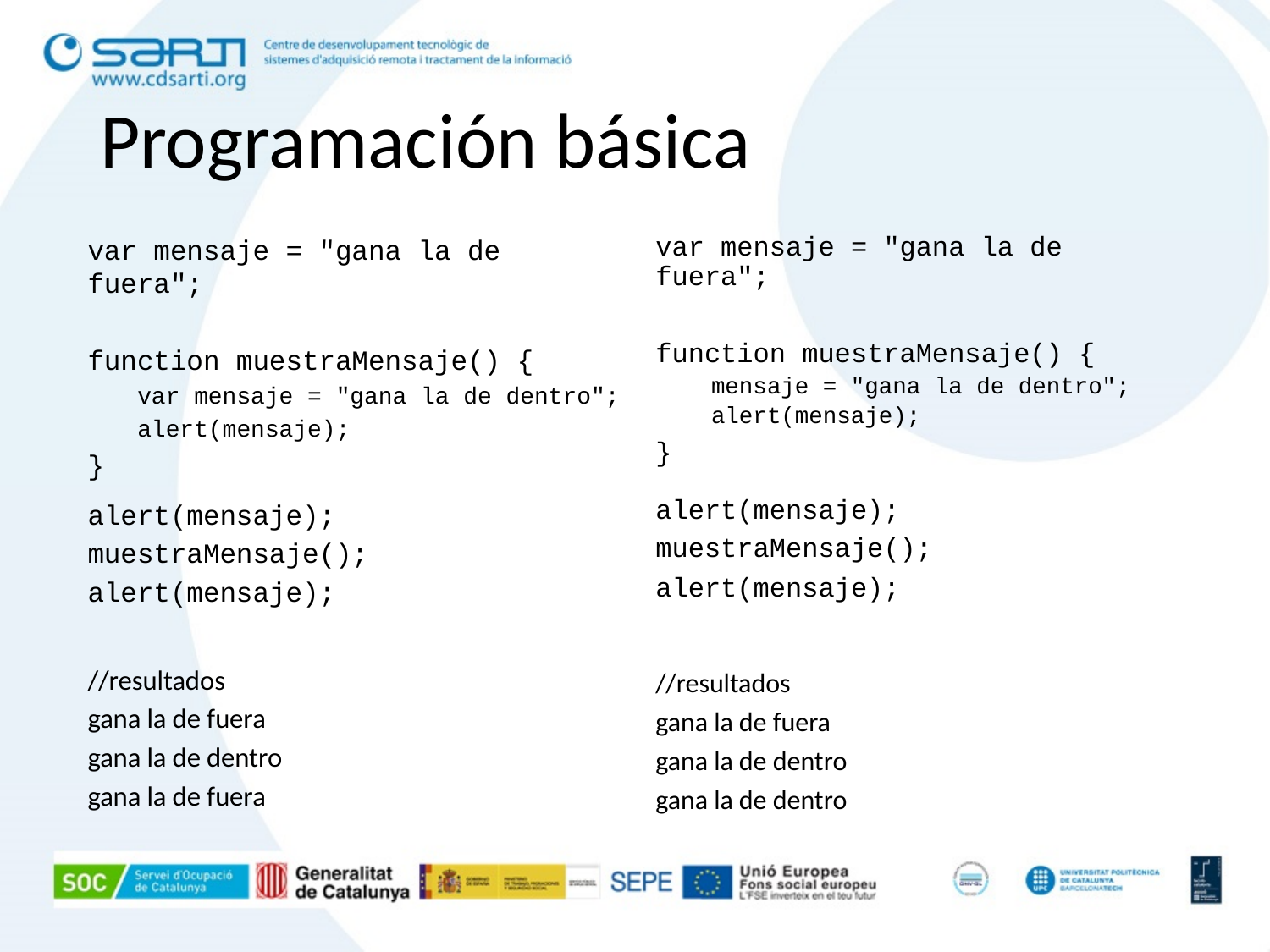

# Programación básica
var mensaje = "gana la de fuera";

function muestraMensaje() {
var mensaje = "gana la de dentro";
alert(mensaje);
}

alert(mensaje);
muestraMensaje();
alert(mensaje);

//resultados
gana la de fuera
gana la de dentro
gana la de fuera
var mensaje = "gana la de fuera";

function muestraMensaje() {
mensaje = "gana la de dentro";
alert(mensaje);
}

alert(mensaje);
muestraMensaje();
alert(mensaje);

//resultados
gana la de fuera
gana la de dentro
gana la de dentro